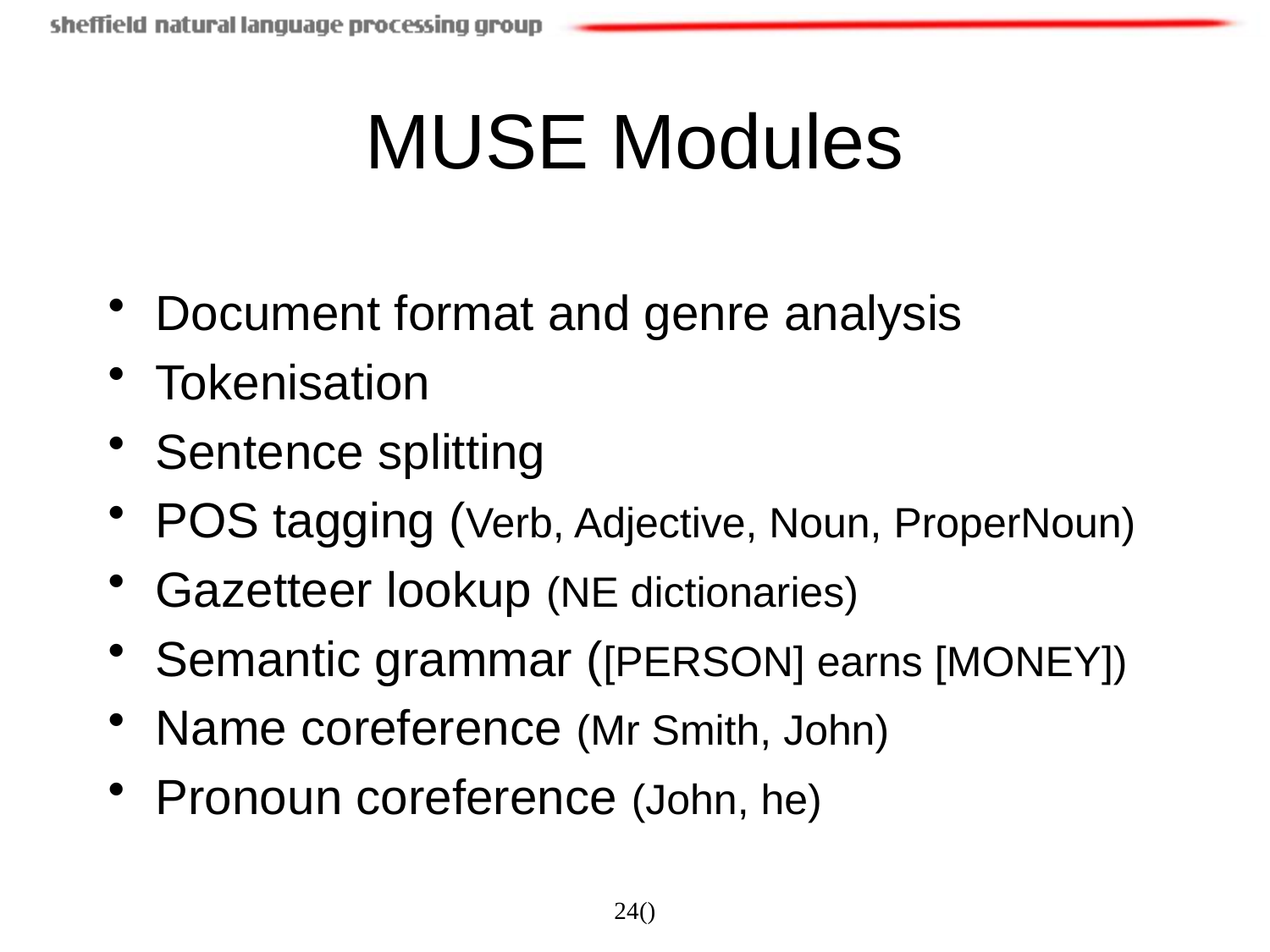

# MUSE Modules
Document format and genre analysis
Tokenisation
Sentence splitting
POS tagging (Verb, Adjective, Noun, ProperNoun)
Gazetteer lookup (NE dictionaries)
Semantic grammar ([PERSON] earns [MONEY])
Name coreference (Mr Smith, John)
Pronoun coreference (John, he)

24()